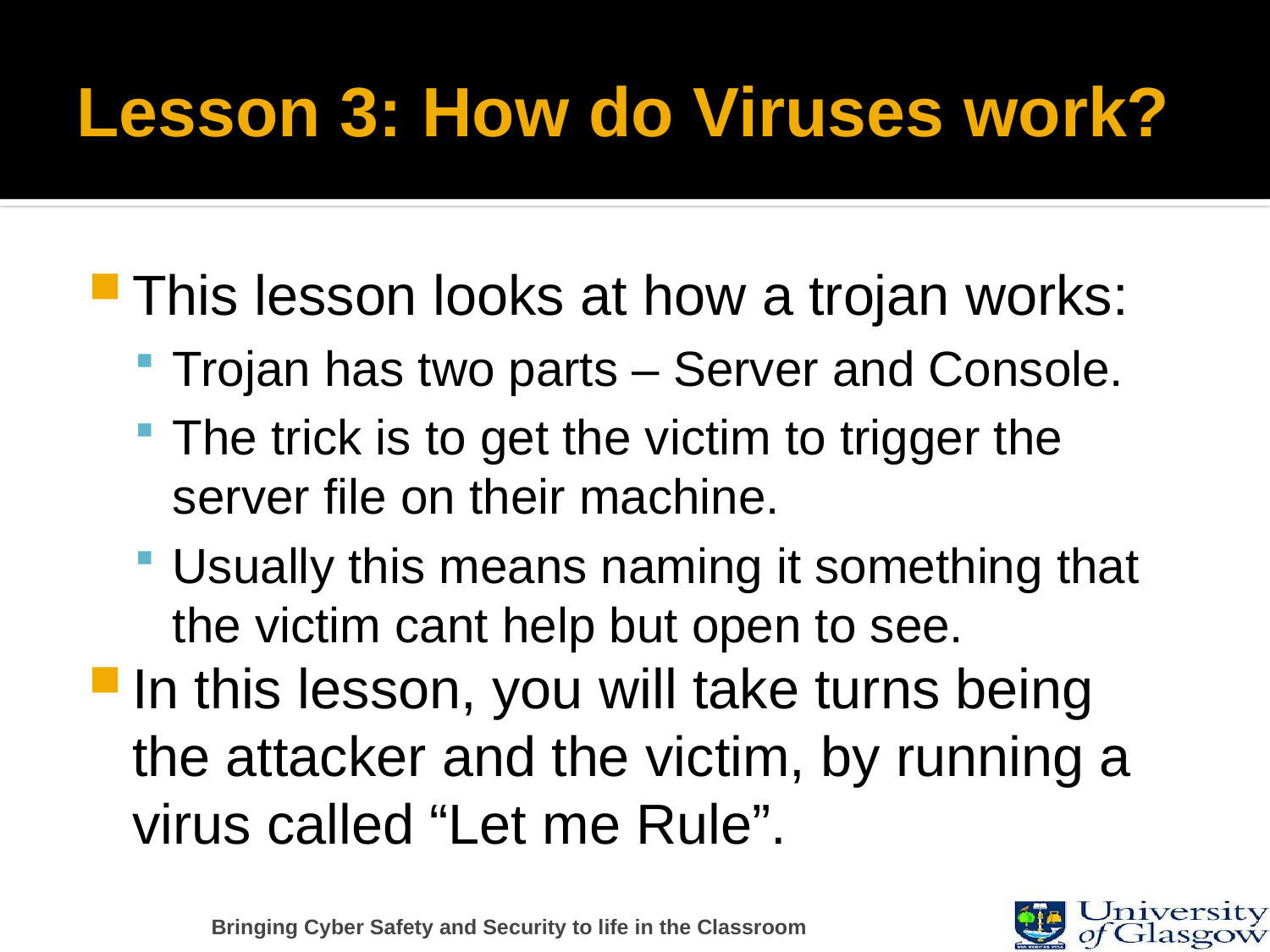

# Lesson 3: How do Viruses work?
This lesson looks at how a trojan works:
Trojan has two parts – Server and Console.
The trick is to get the victim to trigger the server file on their machine.
Usually this means naming it something that the victim cant help but open to see.
In this lesson, you will take turns being the attacker and the victim, by running a virus called “Let me Rule”.
Bringing Cyber Safety and Security to life in the Classroom